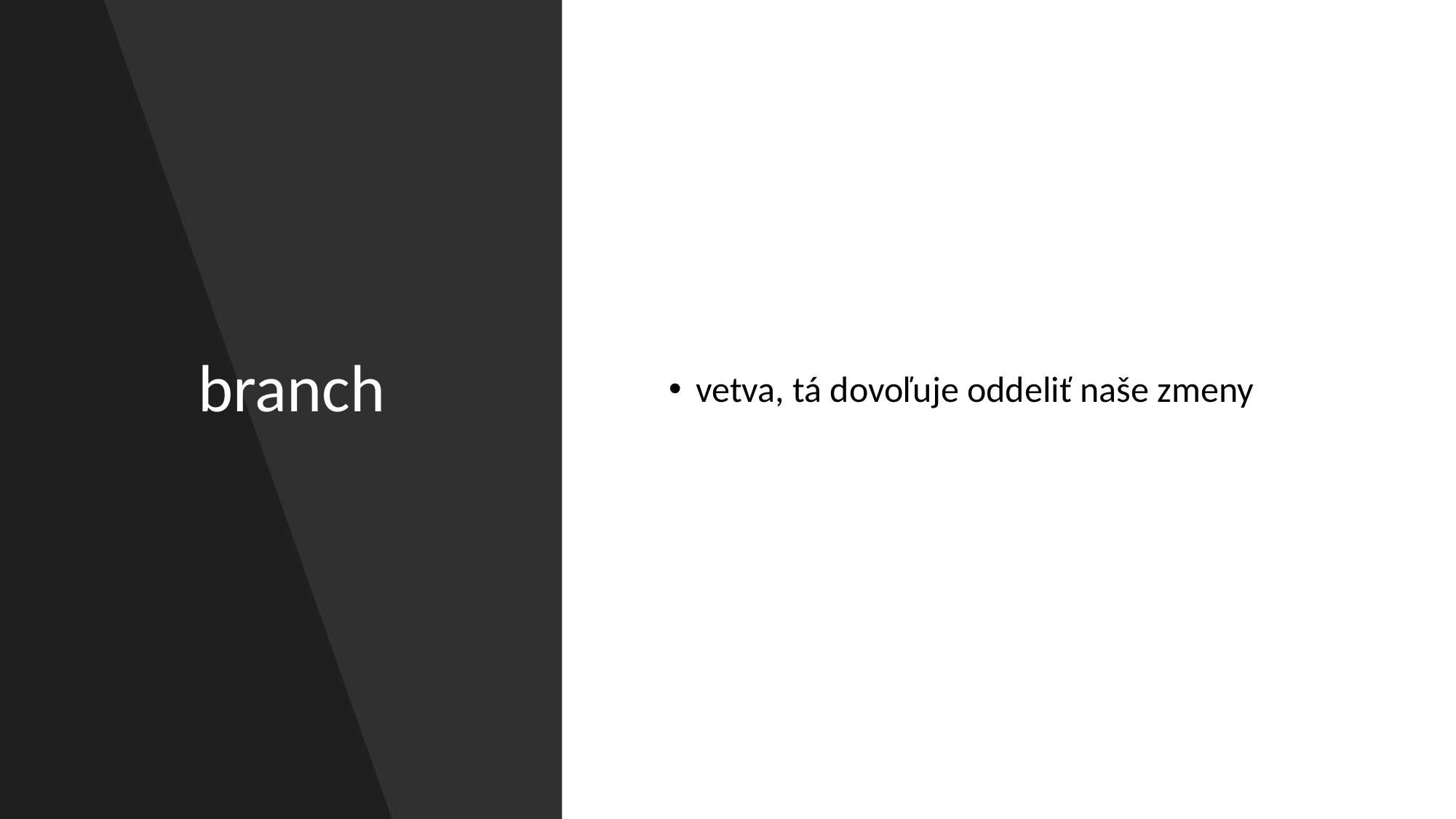

vetva, tá dovoľuje oddeliť naše zmeny
# branch